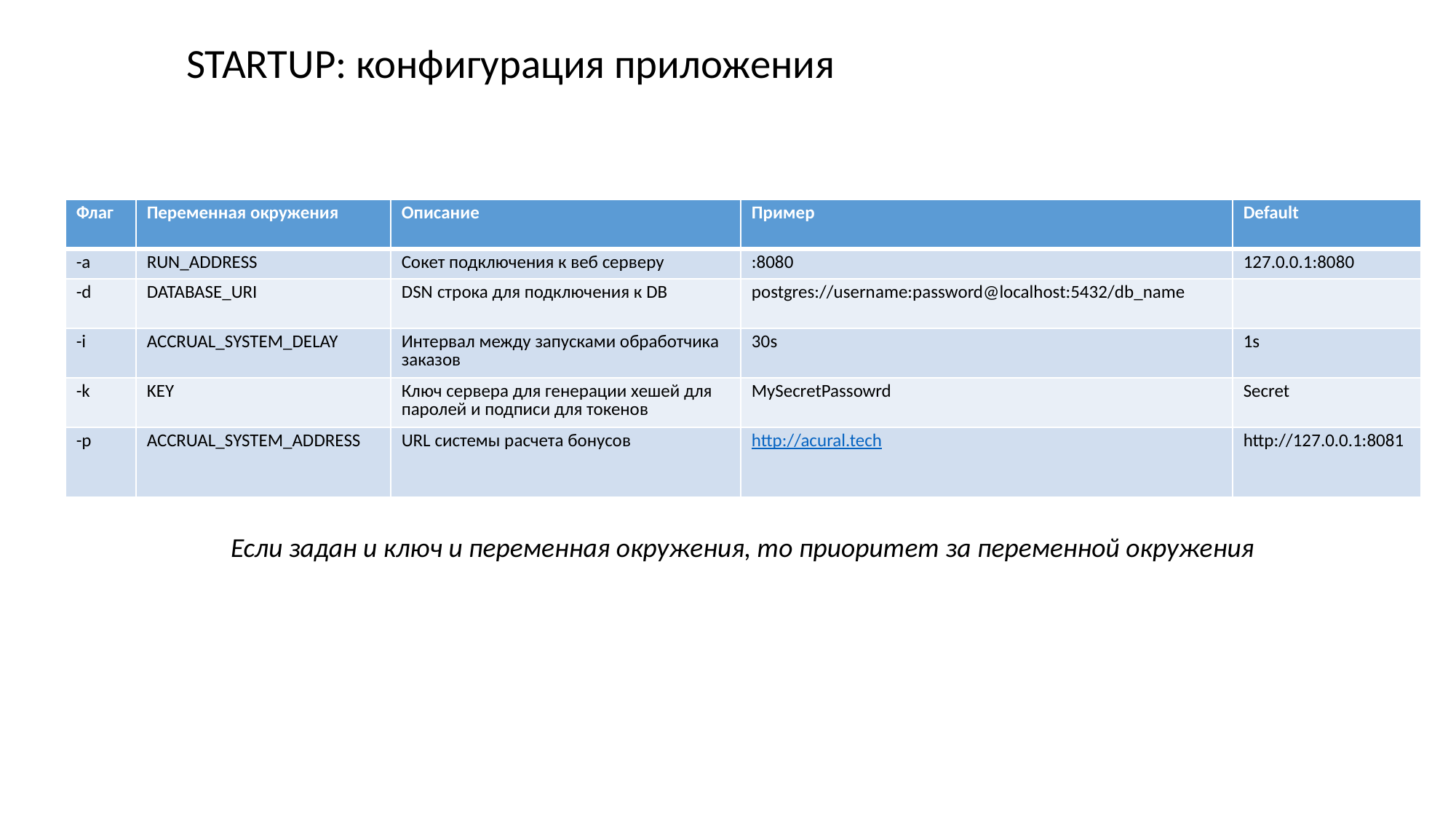

# STARTUP: конфигурация приложения
| Флаг | Переменная окружения | Описание | Пример | Default |
| --- | --- | --- | --- | --- |
| -a | RUN\_ADDRESS | Сокет подключения к веб серверу | :8080 | 127.0.0.1:8080 |
| -d | DATABASE\_URI | DSN строка для подключения к DB | postgres://username:password@localhost:5432/db\_name |  |
| -i | ACCRUAL\_SYSTEM\_DELAY | Интервал между запусками обработчика заказов | 30s | 1s |
| -k | KEY | Ключ сервера для генерации хешей для паролей и подписи для токенов | MySecretPassowrd | Secret |
| -p | ACCRUAL\_SYSTEM\_ADDRESS | URL системы расчета бонусов | http://acural.tech | http://127.0.0.1:8081 |
Если задан и ключ и переменная окружения, то приоритет за переменной окружения